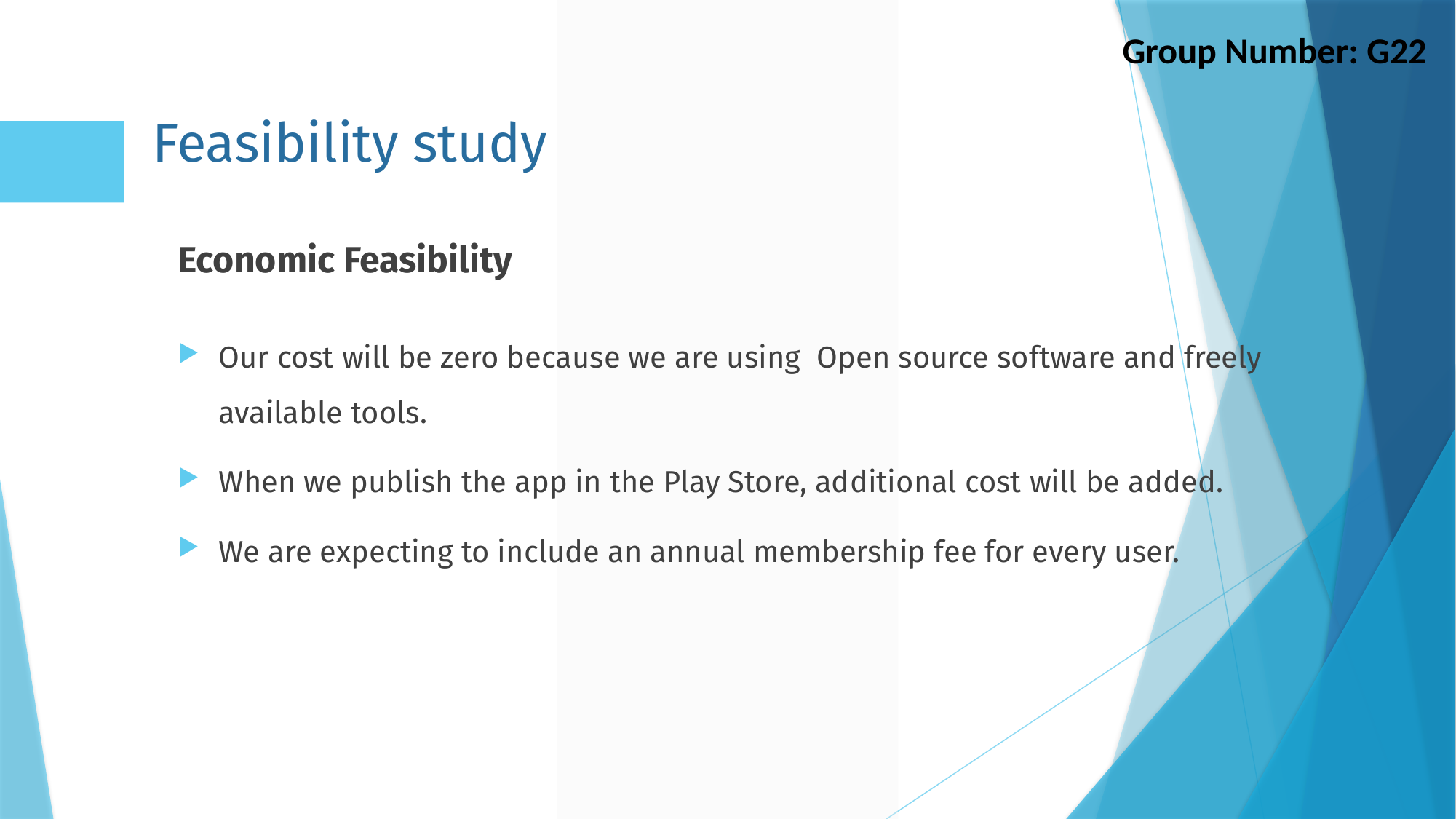

Group Number: G22
# Feasibility study
Economic Feasibility

Our cost will be zero because we are using  Open source software and freely available tools.
When we publish the app in the Play Store, additional cost will be added.
We are expecting to include an annual membership fee for every user.